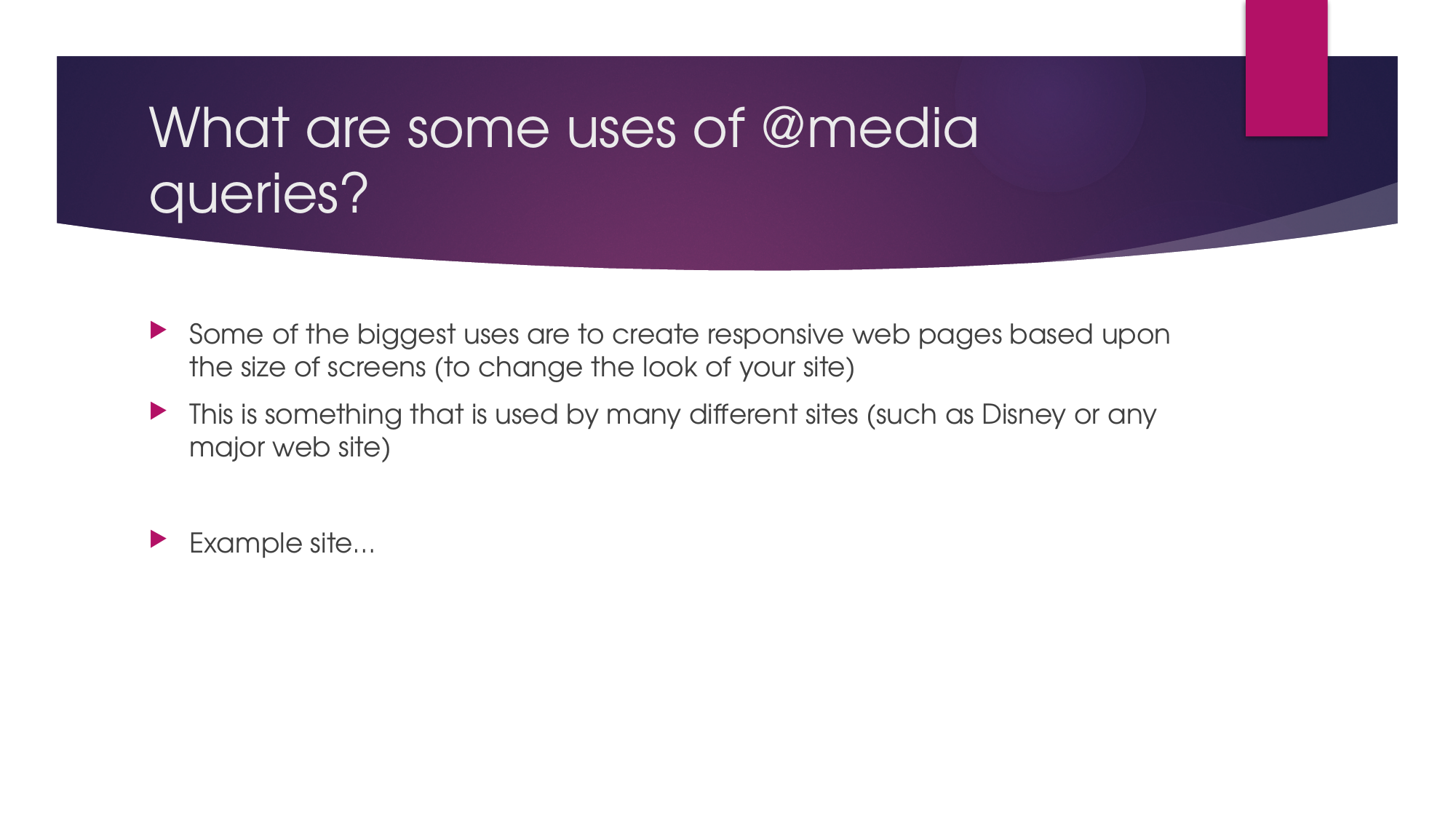

# What are some uses of @media queries?
Some of the biggest uses are to create responsive web pages based upon the size of screens (to change the look of your site)
This is something that is used by many different sites (such as Disney or any major web site)

Example site…